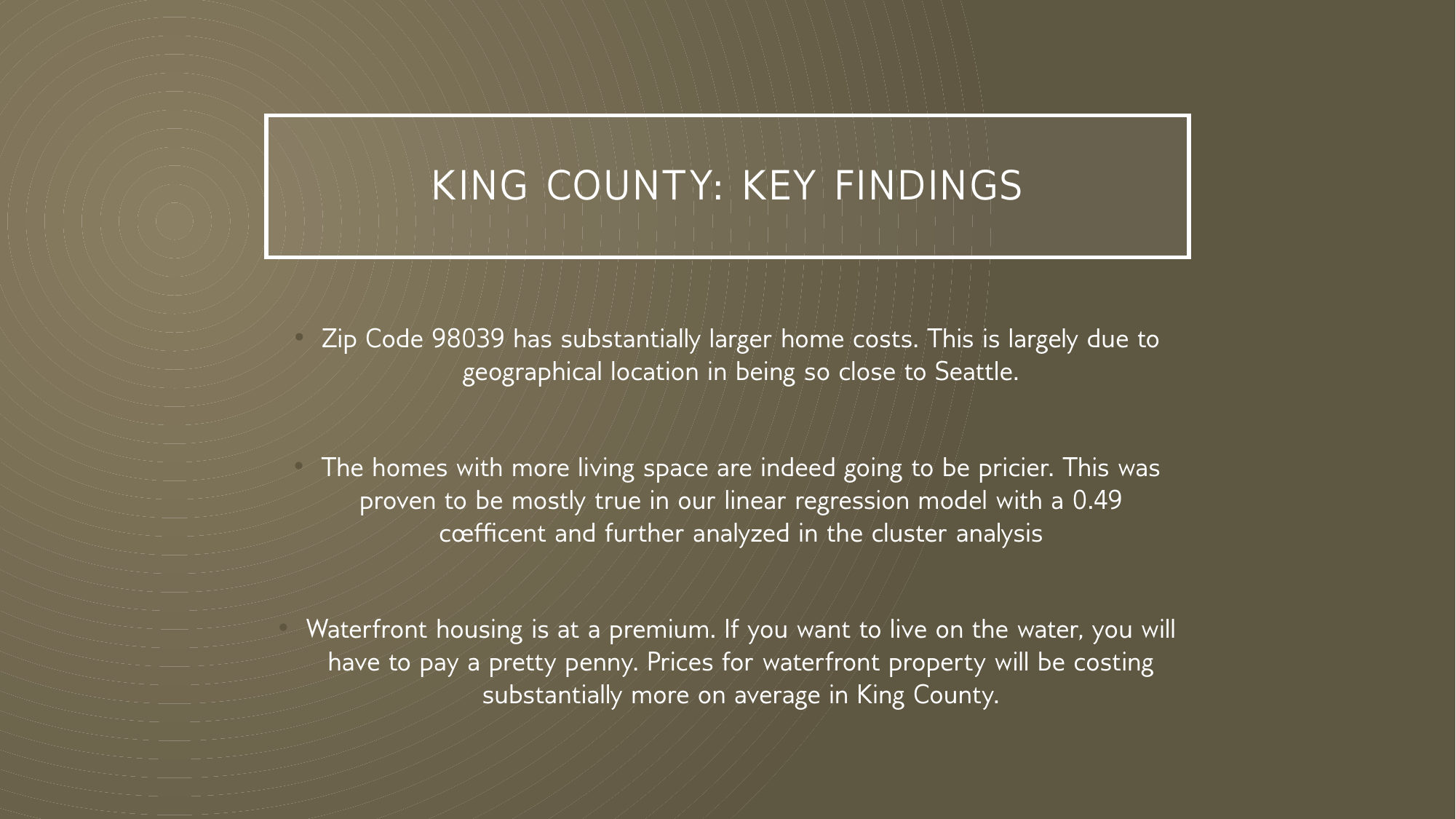

# King County: Key Findings
Zip Code 98039 has substantially larger home costs. This is largely due to geographical location in being so close to Seattle.

The homes with more living space are indeed going to be pricier. This was proven to be mostly true in our linear regression model with a 0.49 coefficent and further analyzed in the cluster analysis

Waterfront housing is at a premium. If you want to live on the water, you will have to pay a pretty penny. Prices for waterfront property will be costing substantially more on average in King County.